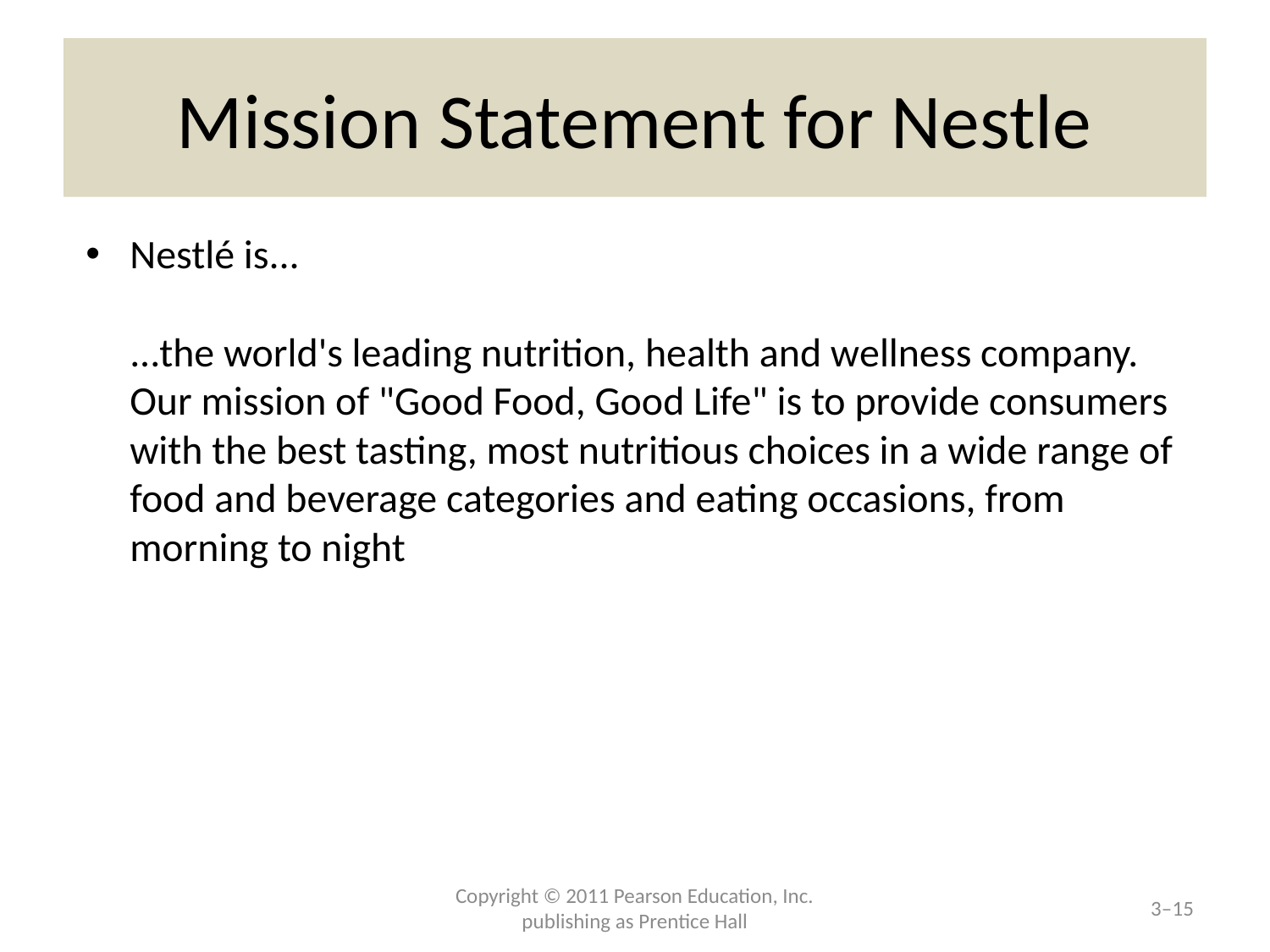

# Mission Statement for Nestle
Nestlé is...
 
...the world's leading nutrition, health and wellness company. Our mission of "Good Food, Good Life" is to provide consumers with the best tasting, most nutritious choices in a wide range of food and beverage categories and eating occasions, from morning to night

Copyright © 2011 Pearson Education, Inc. publishing as Prentice Hall
3–15